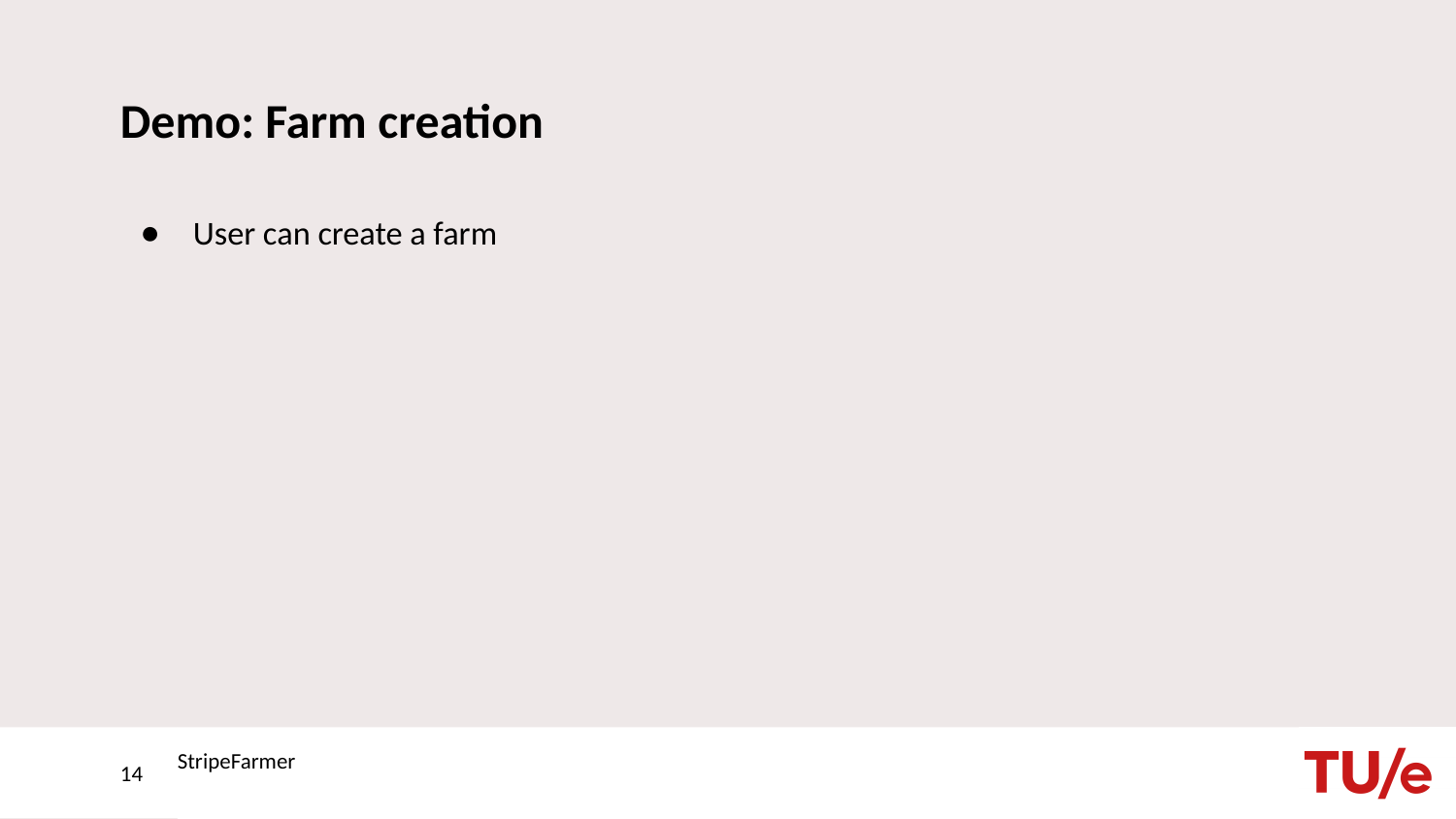

# Demo: Farm creation
User can create a farm
14
StripeFarmer